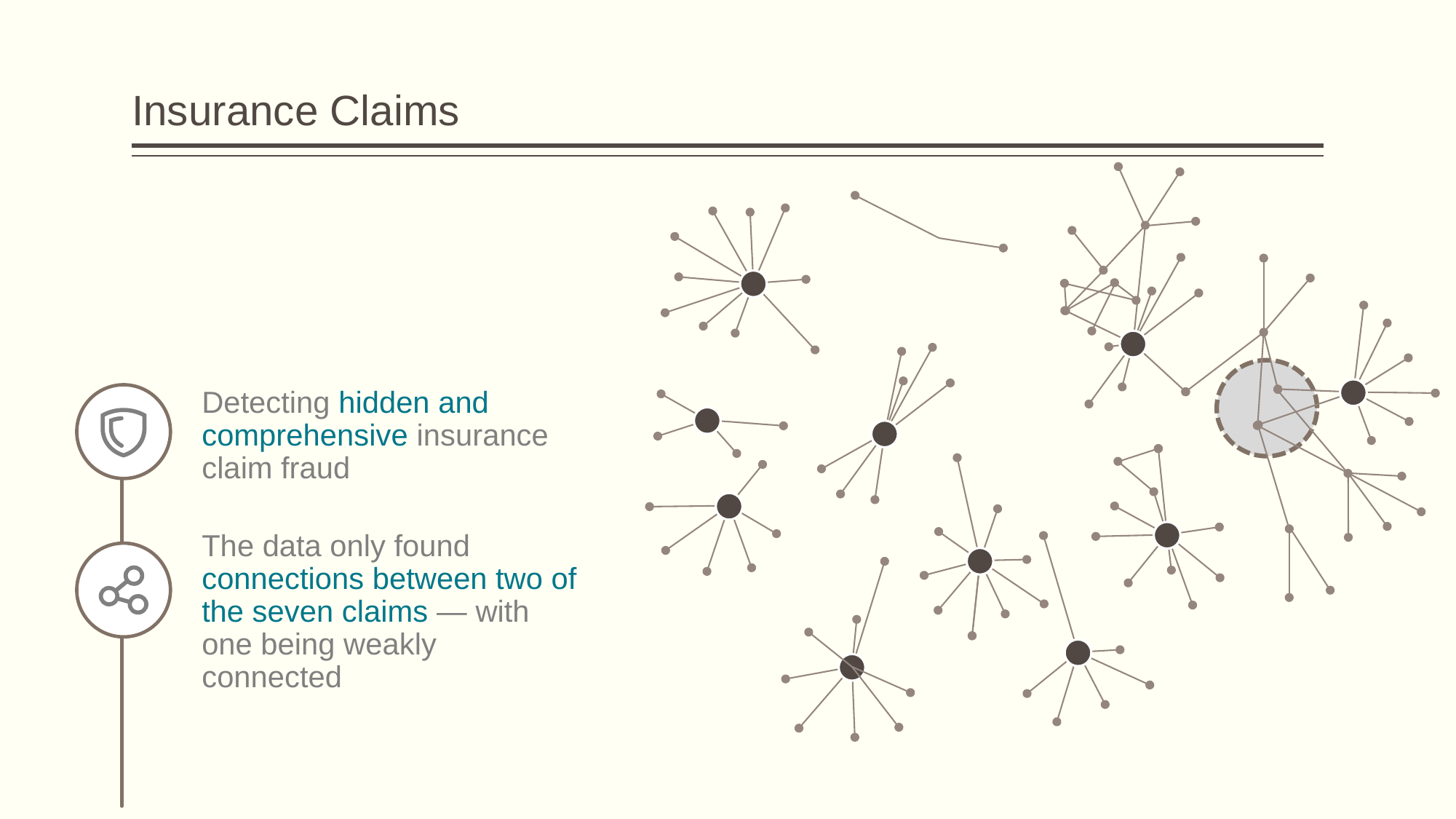

# Insurance Claims

Detecting hidden and comprehensive insurance
claim fraud
The data only found connections between two of the seven claims — with one being weakly connected